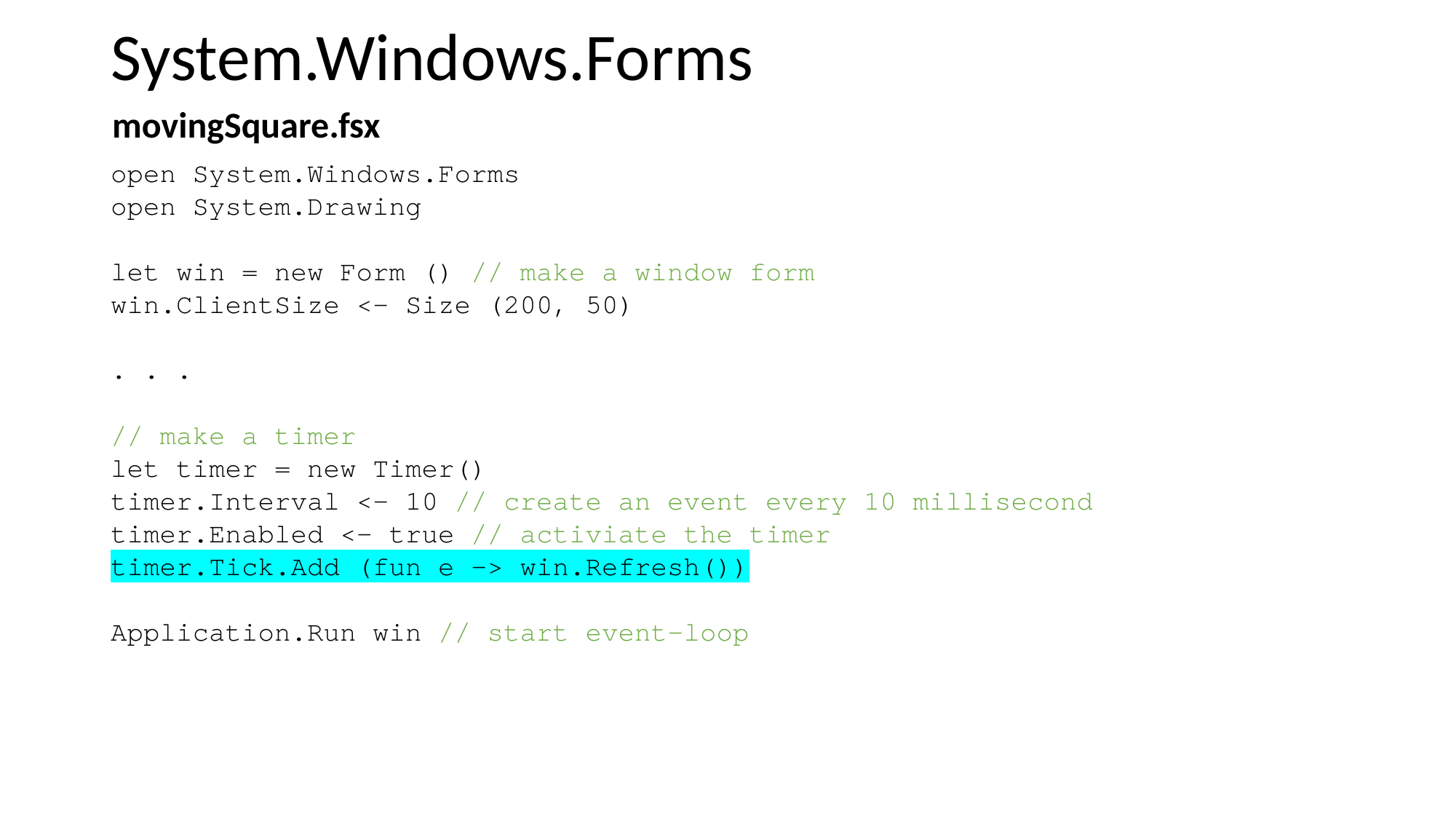

# System.Windows.Forms
movingSquare.fsx
open System.Windows.Forms
open System.Drawing

let win = new Form () // make a window form
win.ClientSize <- Size (200, 50)

. . .

// make a timer
let timer = new Timer()
timer.Interval <- 10 // create an event every 10 millisecond
timer.Enabled <- true // activiate the timer
timer.Tick.Add (fun e -> win.Refresh())

Application.Run win // start event-loop